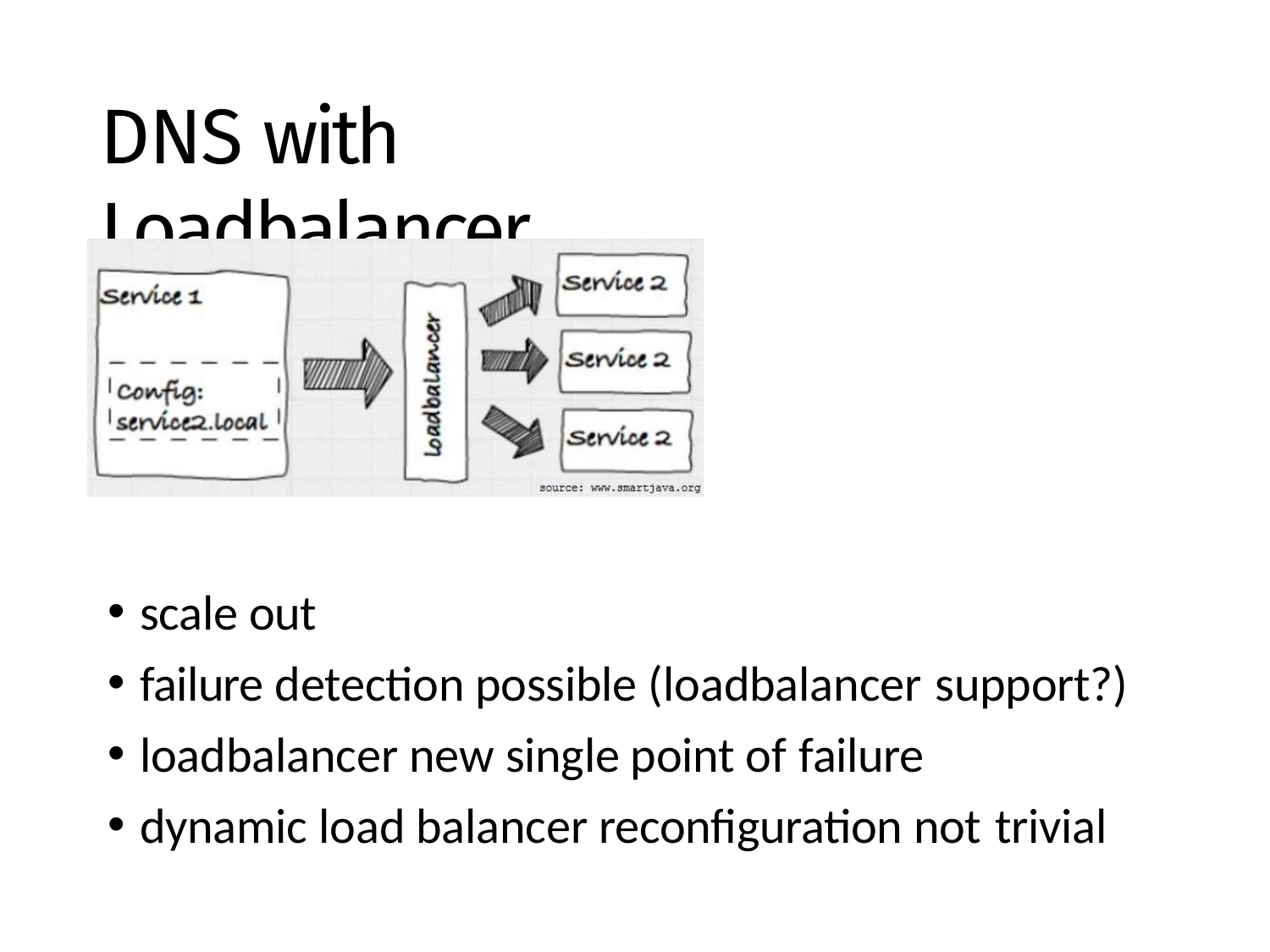

# DNS with Loadbalancer

scale out
failure detection possible (loadbalancer support?)
loadbalancer new single point of failure
dynamic load balancer reconfiguration not trivial